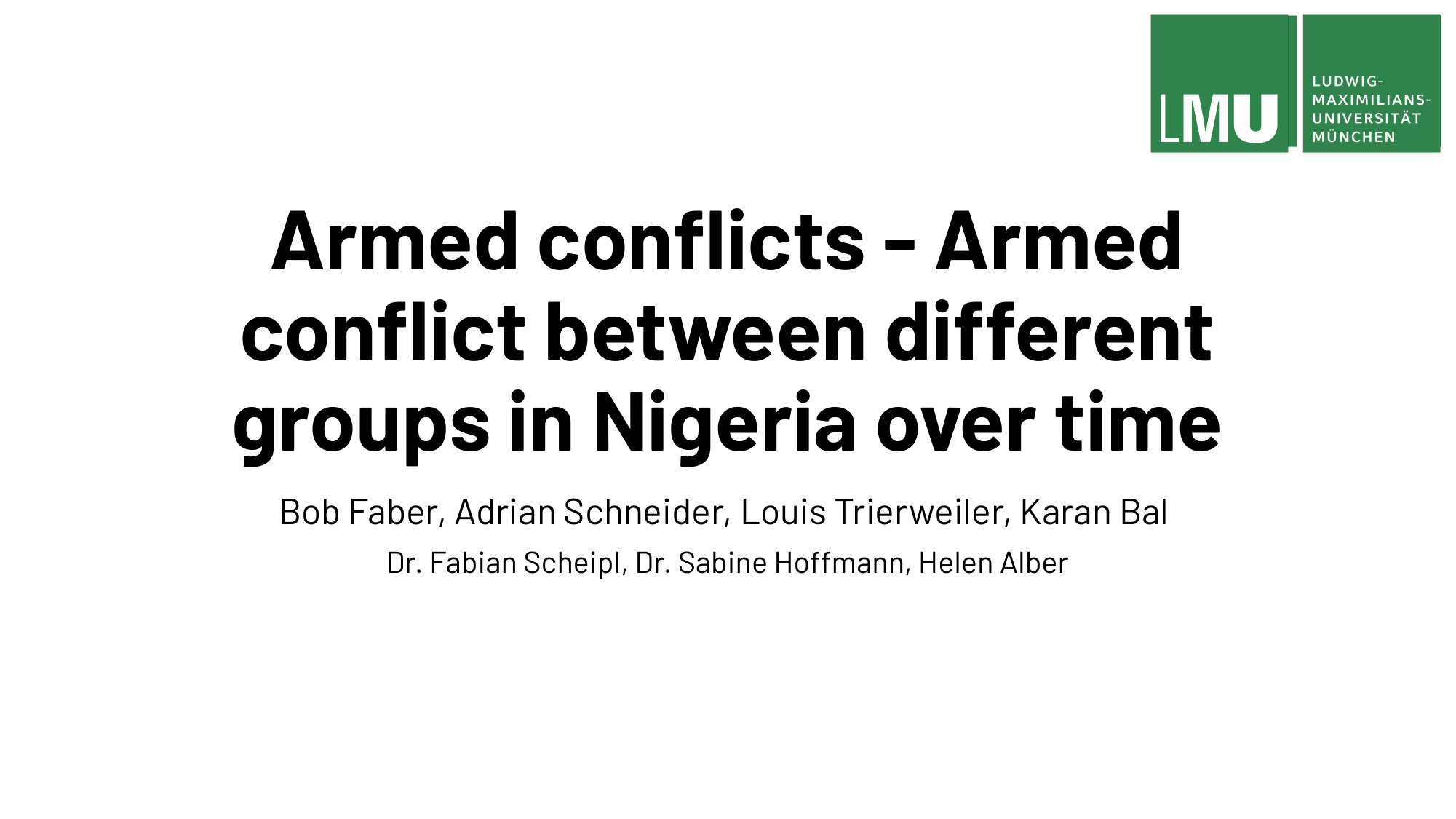

# Armed conflicts - Armed conflict between different groups in Nigeria over time
Bob Faber, Adrian Schneider, Louis Trierweiler, Karan Bal
Dr. Fabian Scheipl, Dr. Sabine Hoffmann, Helen Alber